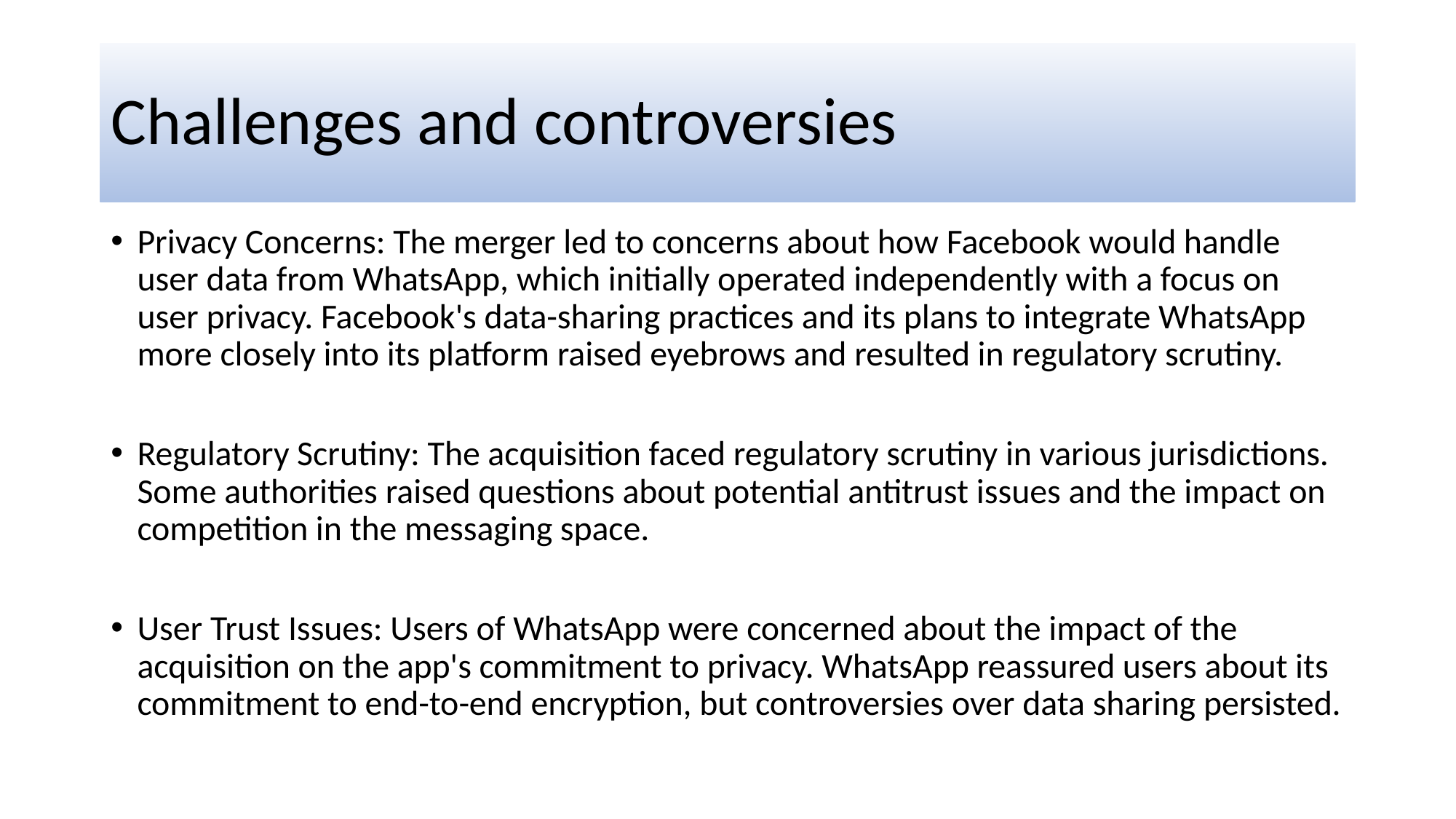

# Challenges and controversies
Privacy Concerns: The merger led to concerns about how Facebook would handle user data from WhatsApp, which initially operated independently with a focus on user privacy. Facebook's data-sharing practices and its plans to integrate WhatsApp more closely into its platform raised eyebrows and resulted in regulatory scrutiny.

Regulatory Scrutiny: The acquisition faced regulatory scrutiny in various jurisdictions. Some authorities raised questions about potential antitrust issues and the impact on competition in the messaging space.

User Trust Issues: Users of WhatsApp were concerned about the impact of the acquisition on the app's commitment to privacy. WhatsApp reassured users about its commitment to end-to-end encryption, but controversies over data sharing persisted.